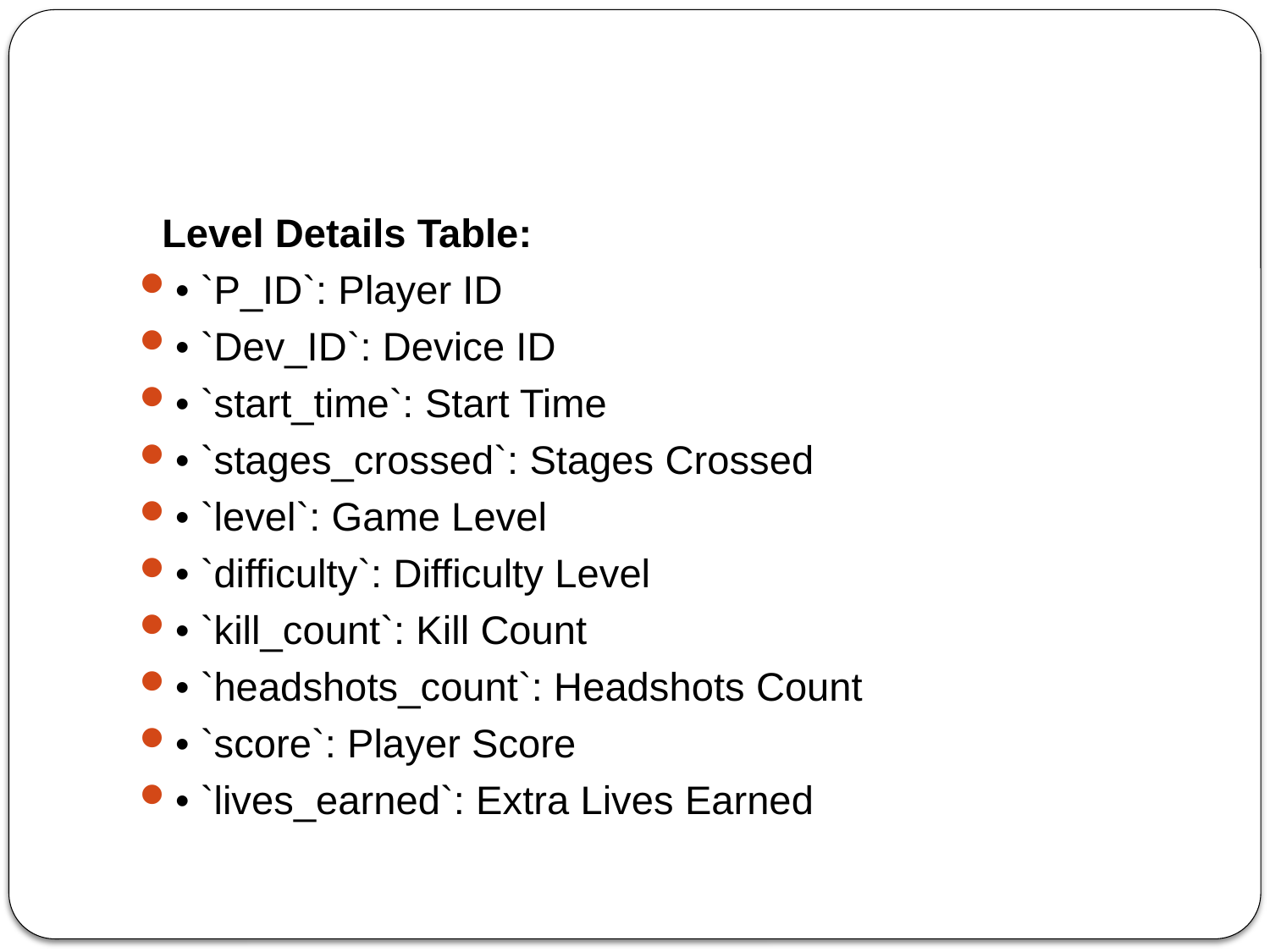

#
  Level Details Table:
• `P_ID`: Player ID
• `Dev_ID`: Device ID
• `start_time`: Start Time
• `stages_crossed`: Stages Crossed
• `level`: Game Level
• `difficulty`: Difficulty Level
• `kill_count`: Kill Count
• `headshots_count`: Headshots Count
• `score`: Player Score
• `lives_earned`: Extra Lives Earned